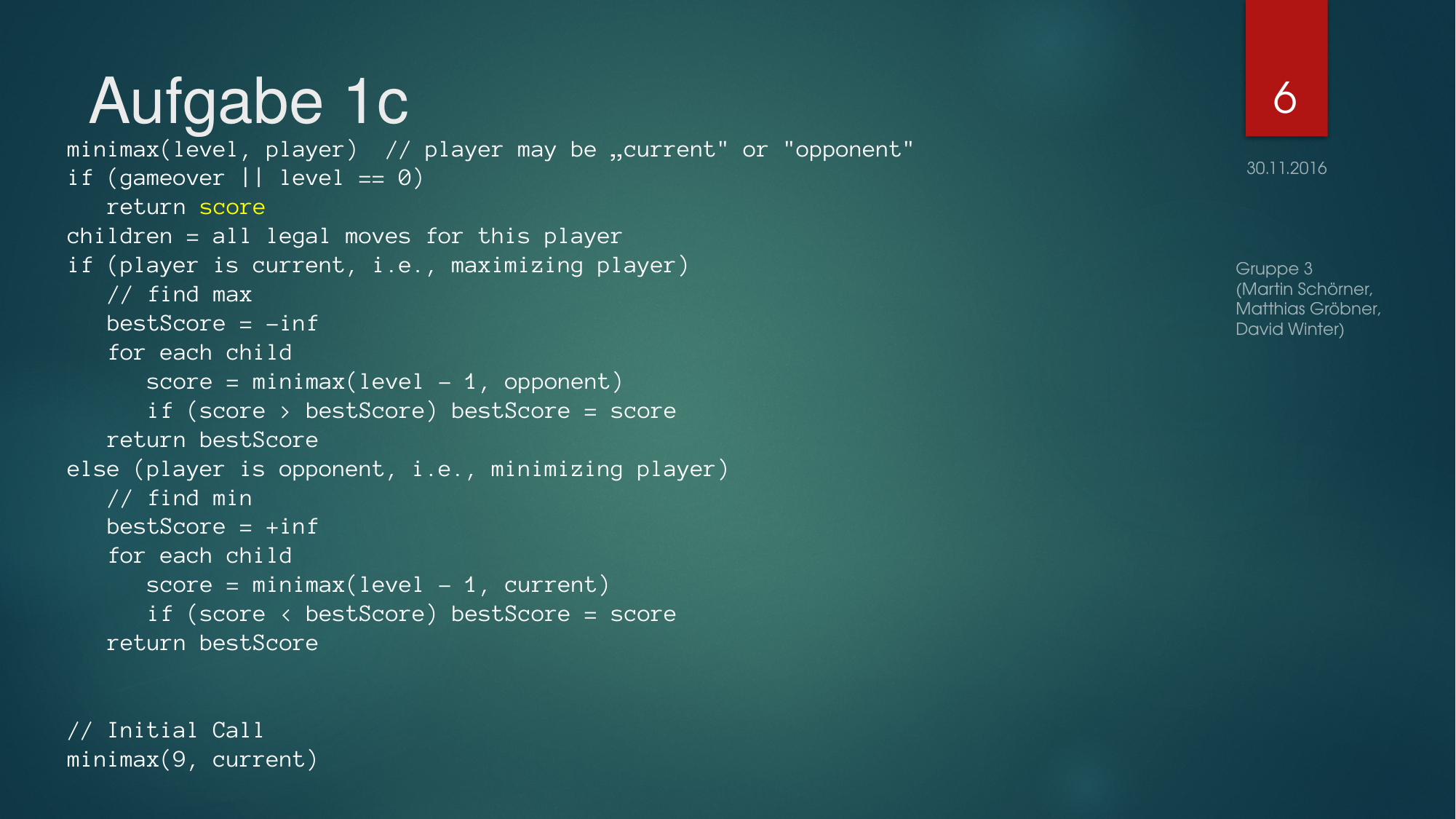

6
# Aufgabe 1c
minimax(level, player)  // player may be „current" or "opponent"
if (gameover || level == 0)
   return score
children = all legal moves for this player
if (player is current, i.e., maximizing player)
   // find max
   bestScore = -inf
   for each child
      score = minimax(level - 1, opponent)
      if (score > bestScore) bestScore = score
   return bestScore
else (player is opponent, i.e., minimizing player)
   // find min
   bestScore = +inf
   for each child
      score = minimax(level - 1, current)
      if (score < bestScore) bestScore = score
   return bestScore

// Initial Call
minimax(9, current)
30.11.2016
Gruppe 3
(Martin Schörner,
Matthias Gröbner,
David Winter)